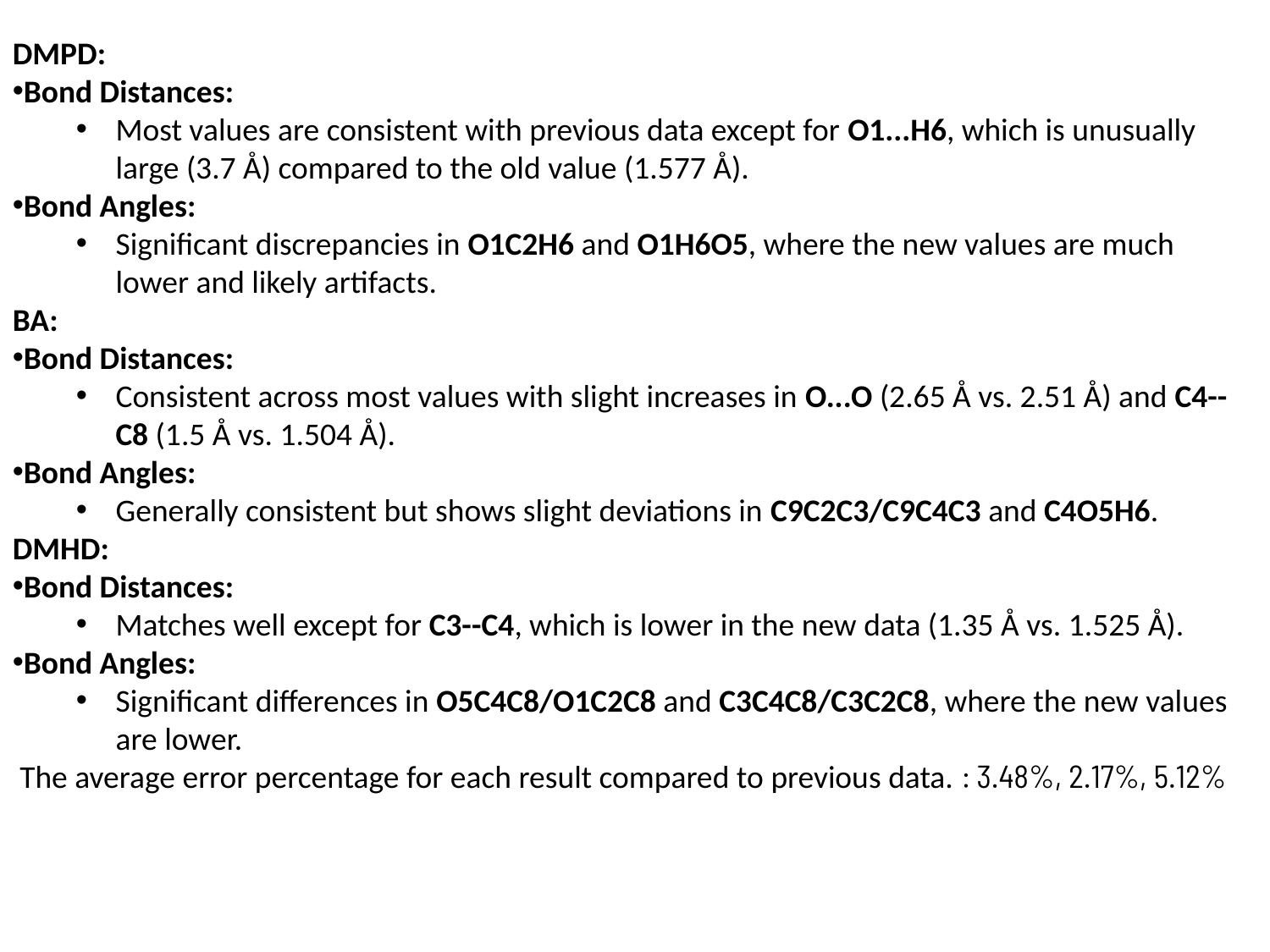

DMPD:
Bond Distances:
Most values are consistent with previous data except for O1...H6, which is unusually large (3.7 Å) compared to the old value (1.577 Å).
Bond Angles:
Significant discrepancies in O1C2H6 and O1H6O5, where the new values are much lower and likely artifacts.
BA:
Bond Distances:
Consistent across most values with slight increases in O...O (2.65 Å vs. 2.51 Å) and C4--C8 (1.5 Å vs. 1.504 Å).
Bond Angles:
Generally consistent but shows slight deviations in C9C2C3/C9C4C3 and C4O5H6.
DMHD:
Bond Distances:
Matches well except for C3--C4, which is lower in the new data (1.35 Å vs. 1.525 Å).
Bond Angles:
Significant differences in O5C4C8/O1C2C8 and C3C4C8/C3C2C8, where the new values are lower.
 The average error percentage for each result compared to previous data. : 3.48%, 2.17%, 5.12%